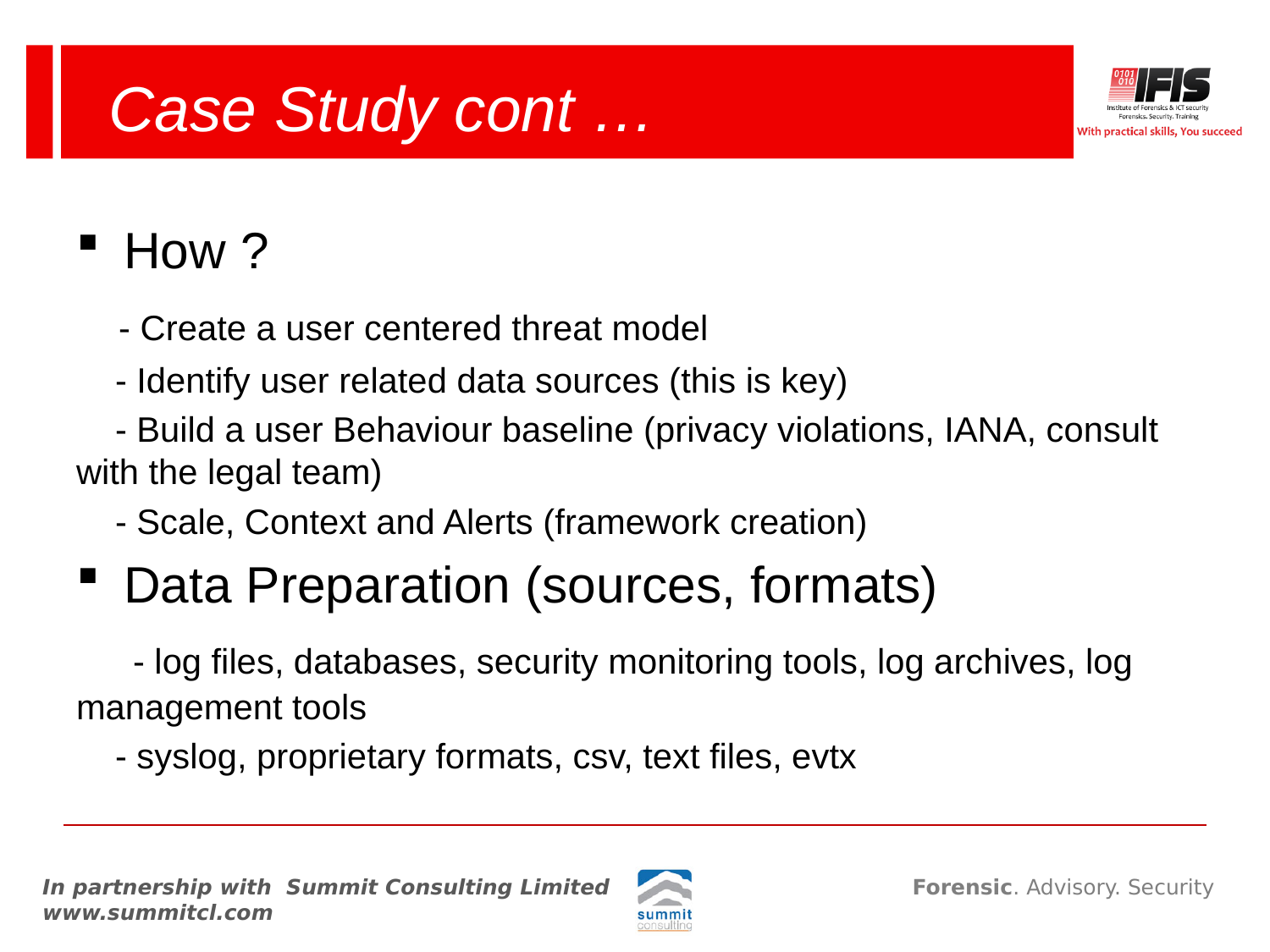

# Case Study cont …
How ?
   - Create a user centered threat model
    - Identify user related data sources (this is key)
    - Build a user Behaviour baseline (privacy violations, IANA, consult with the legal team)
    - Scale, Context and Alerts (framework creation)
Data Preparation (sources, formats)
    - log files, databases, security monitoring tools, log archives, log management tools
    - syslog, proprietary formats, csv, text files, evtx